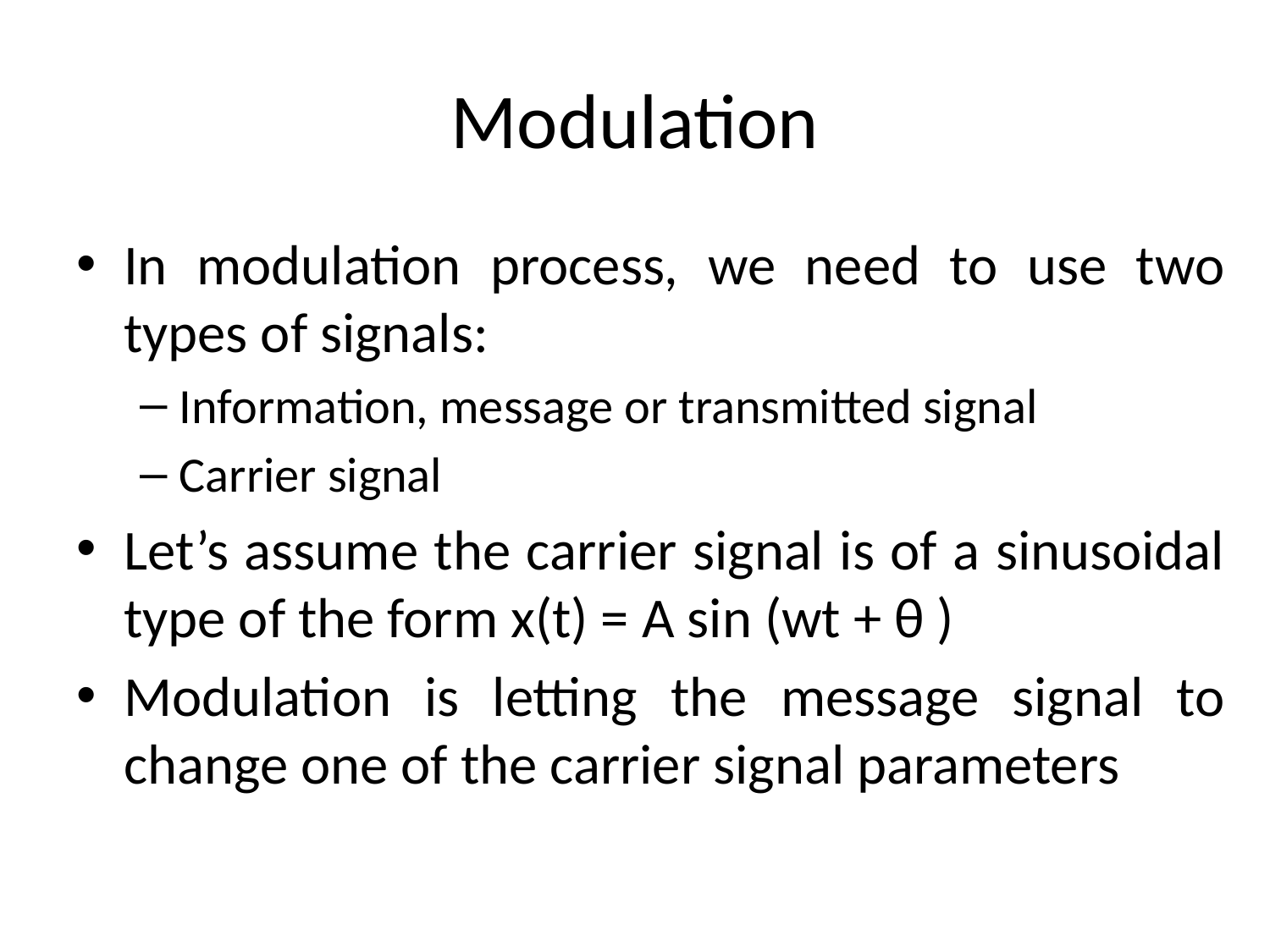

# Modulation
In modulation process, we need to use two types of signals:
Information, message or transmitted signal
Carrier signal
Let’s assume the carrier signal is of a sinusoidal type of the form x(t) = A sin (wt + θ )
Modulation is letting the message signal to change one of the carrier signal parameters